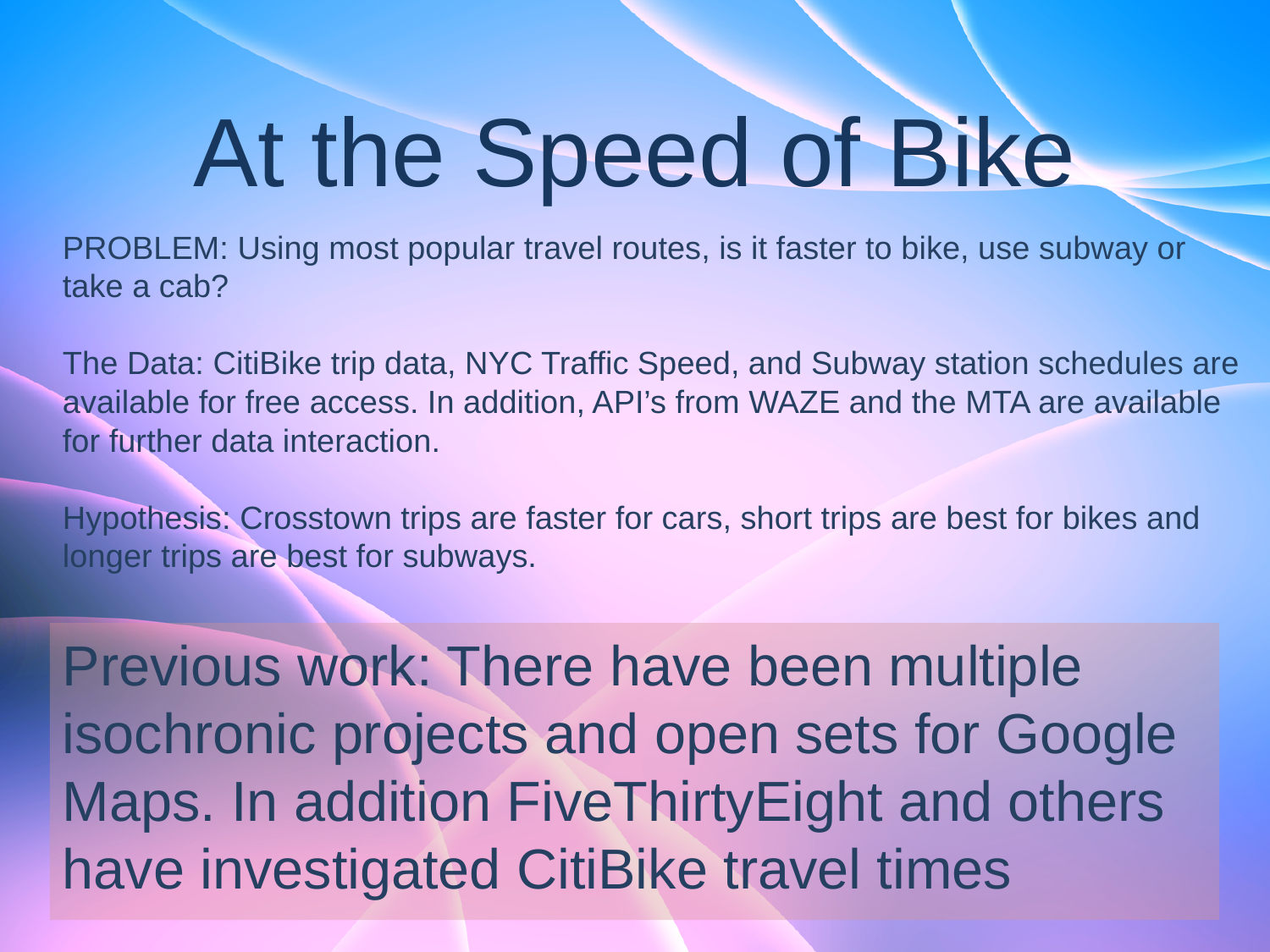

# At the Speed of Bike
PROBLEM: Using most popular travel routes, is it faster to bike, use subway or take a cab?

The Data: CitiBike trip data, NYC Traffic Speed, and Subway station schedules are available for free access. In addition, API’s from WAZE and the MTA are available for further data interaction.

Hypothesis: Crosstown trips are faster for cars, short trips are best for bikes and longer trips are best for subways.
Previous work: There have been multiple isochronic projects and open sets for Google Maps. In addition FiveThirtyEight and others have investigated CitiBike travel times